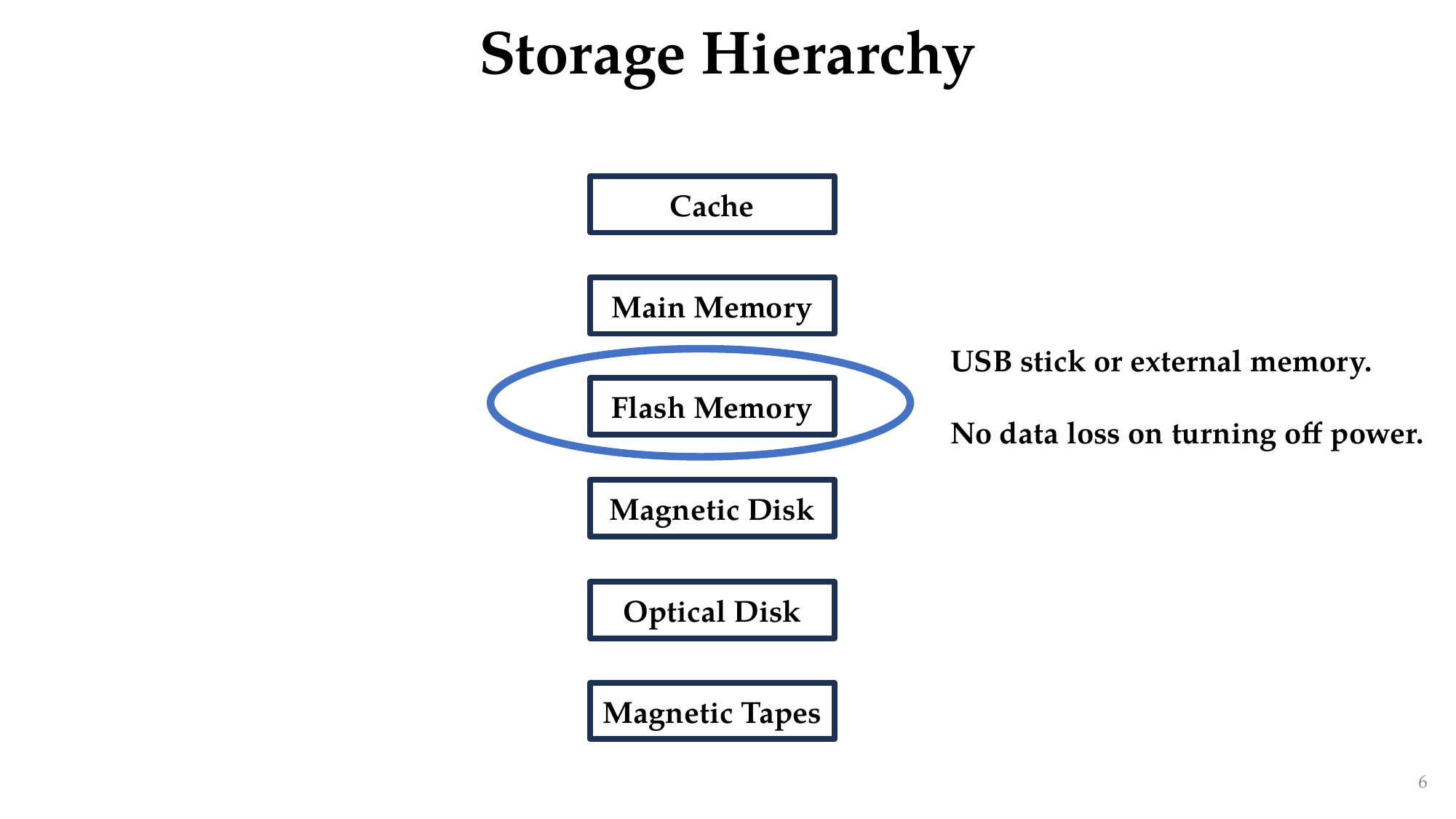

# Storage Hierarchy
Cache
Main Memory
USB stick or external memory.

No data loss on turning off power.

Flash Memory
Magnetic Disk
Optical Disk
Magnetic Tapes
6